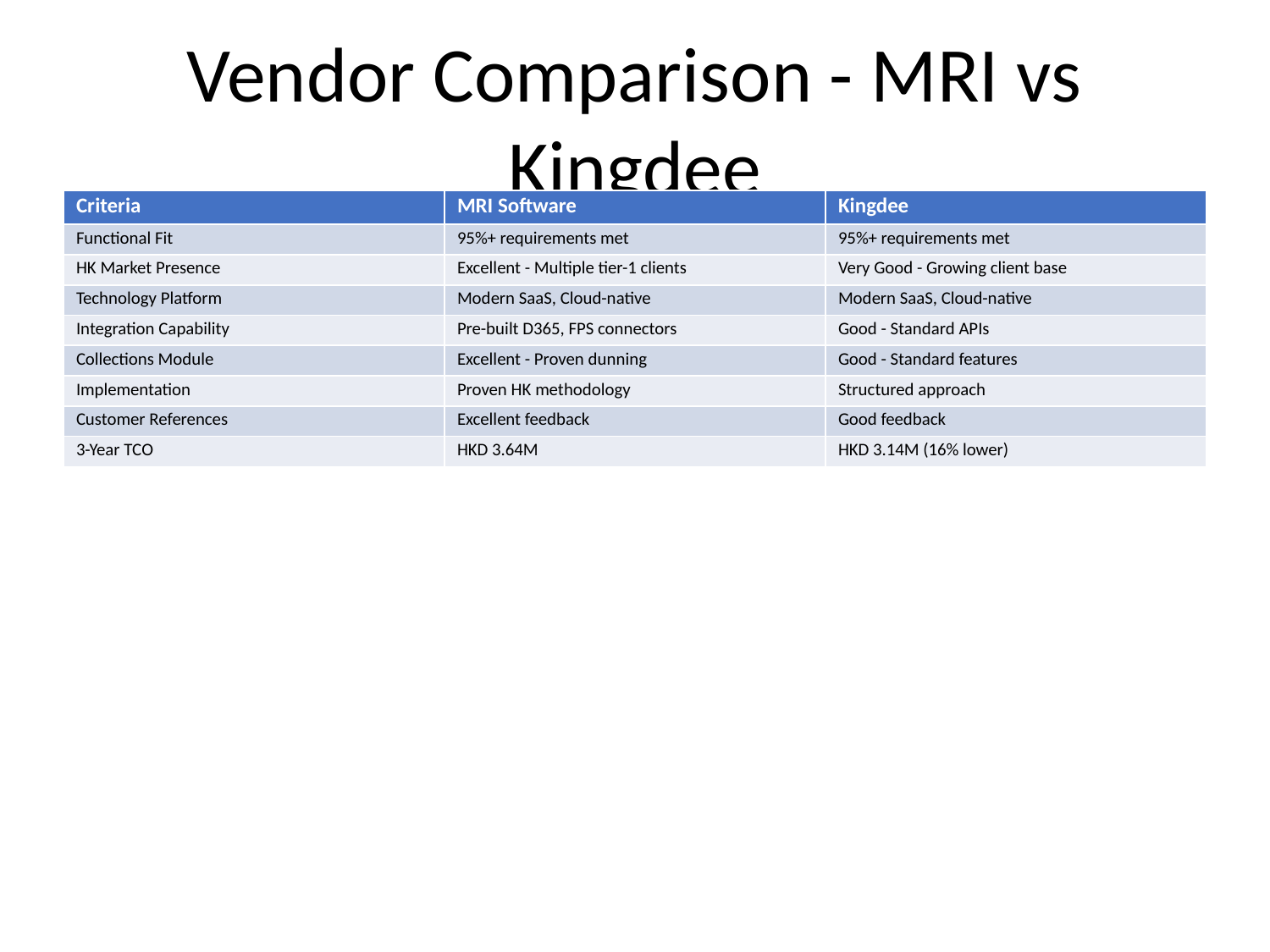

# Vendor Comparison - MRI vs Kingdee
| Criteria | MRI Software | Kingdee |
| --- | --- | --- |
| Functional Fit | 95%+ requirements met | 95%+ requirements met |
| HK Market Presence | Excellent - Multiple tier-1 clients | Very Good - Growing client base |
| Technology Platform | Modern SaaS, Cloud-native | Modern SaaS, Cloud-native |
| Integration Capability | Pre-built D365, FPS connectors | Good - Standard APIs |
| Collections Module | Excellent - Proven dunning | Good - Standard features |
| Implementation | Proven HK methodology | Structured approach |
| Customer References | Excellent feedback | Good feedback |
| 3-Year TCO | HKD 3.64M | HKD 3.14M (16% lower) |